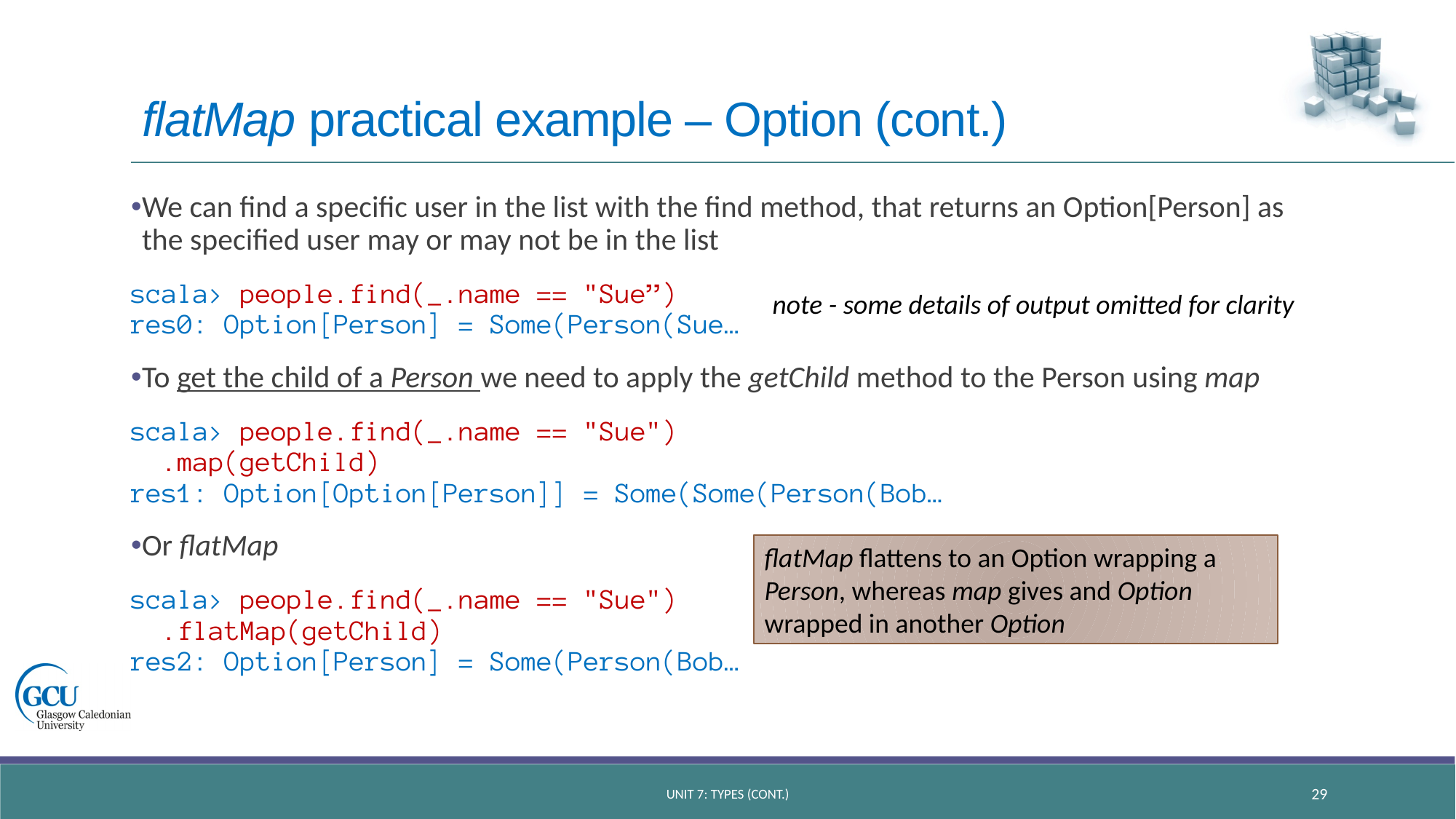

# flatMap practical example – Option (cont.)
We can find a specific user in the list with the find method, that returns an Option[Person] as the specified user may or may not be in the list
scala> people.find(_.name == "Sue”)
res0: Option[Person] = Some(Person(Sue…
To get the child of a Person we need to apply the getChild method to the Person using map
scala> people.find(_.name == "Sue")
  .map(getChild)
res1: Option[Option[Person]] = Some(Some(Person(Bob…
Or flatMap
scala> people.find(_.name == "Sue")
  .flatMap(getChild)
res2: Option[Person] = Some(Person(Bob…
note - some details of output omitted for clarity
flatMap flattens to an Option wrapping a Person, whereas map gives and Option wrapped in another Option
unit 7: types (CONT.)
29